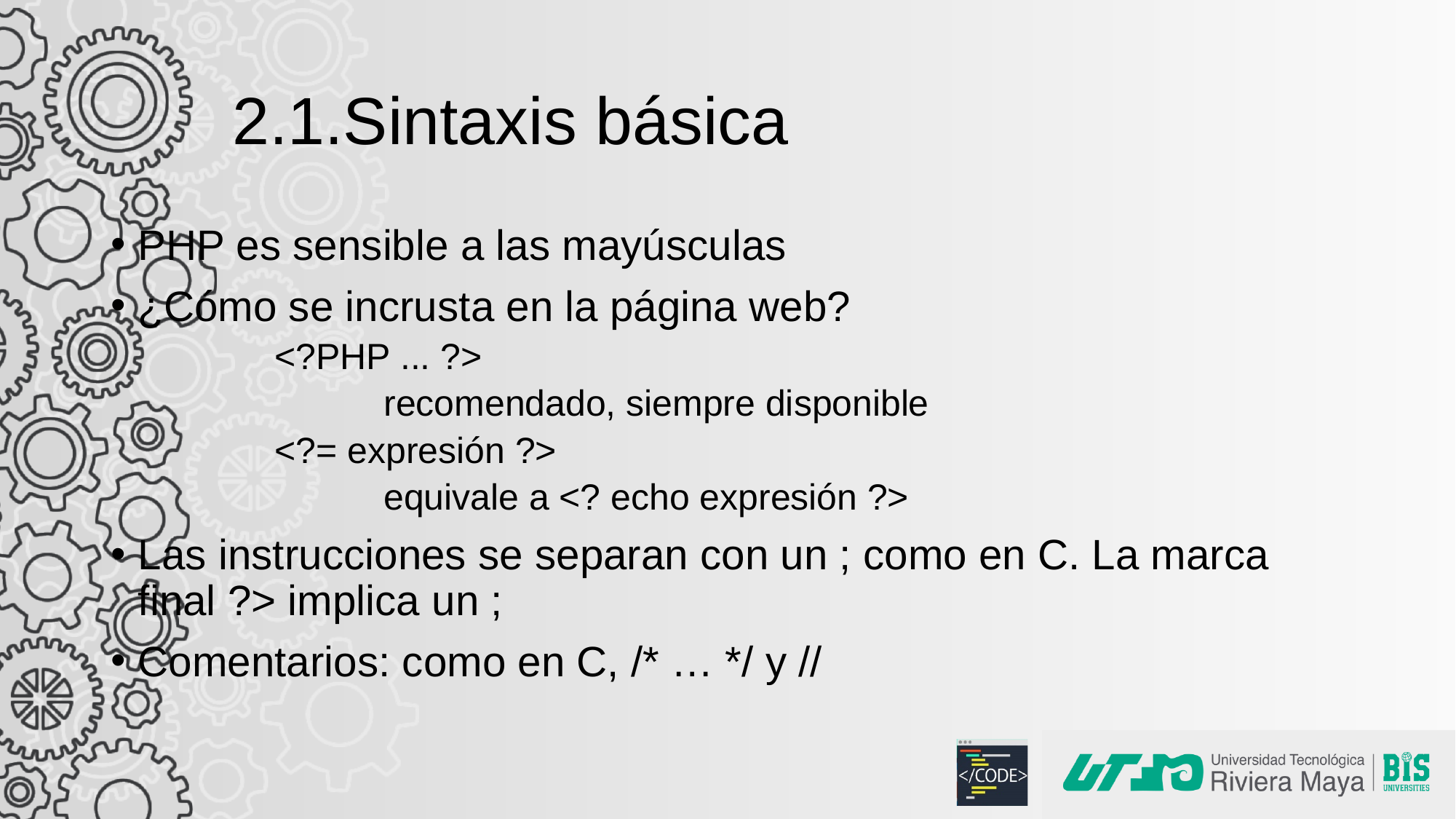

# 2.1.Sintaxis básica
PHP es sensible a las mayúsculas
¿Cómo se incrusta en la página web?
	<?PHP ... ?>
		recomendado, siempre disponible
	<?= expresión ?>
		equivale a <? echo expresión ?>
Las instrucciones se separan con un ; como en C. La marca final ?> implica un ;
Comentarios: como en C, /* … */ y //